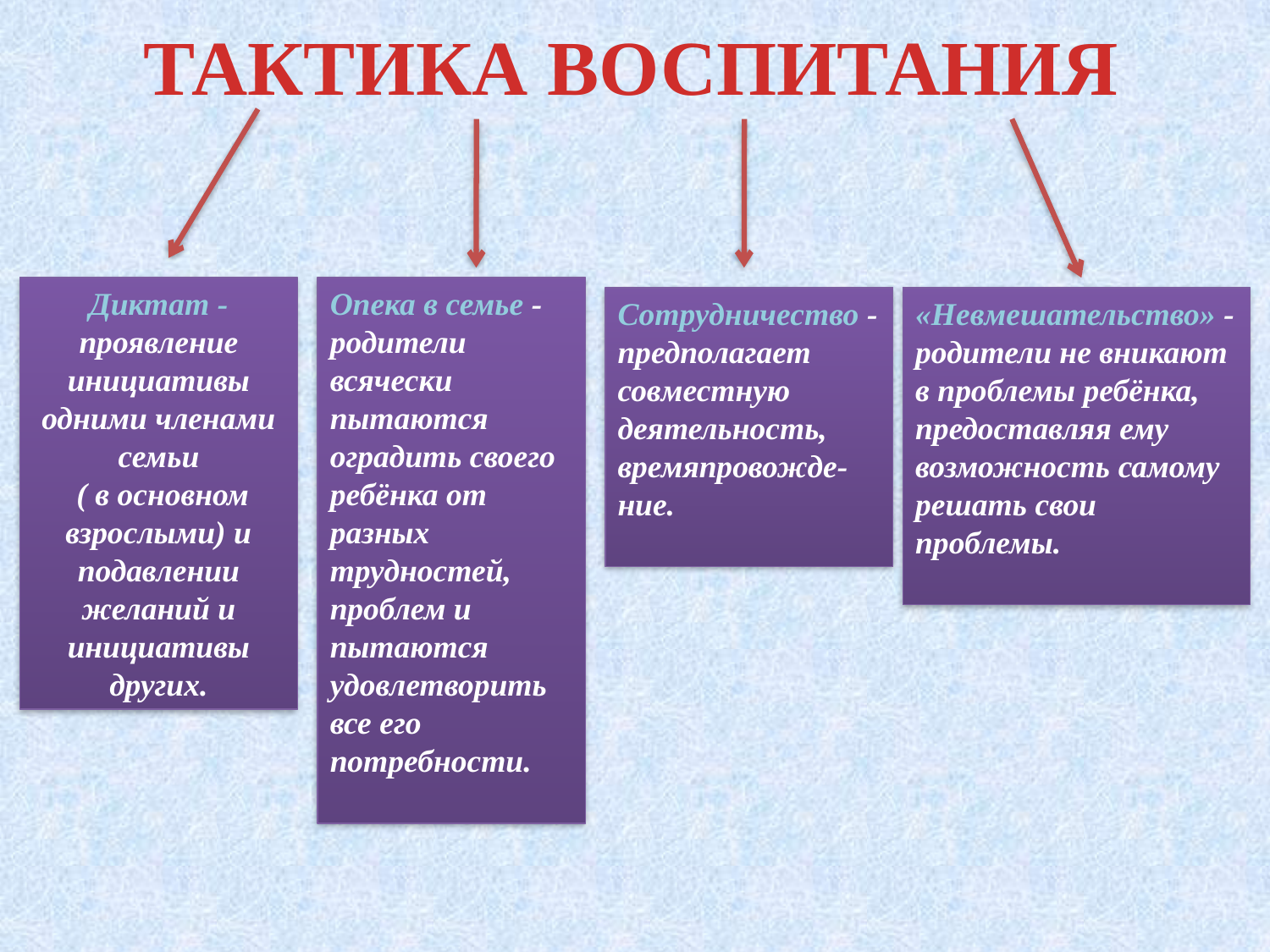

# ТАКТИКА ВОСПИТАНИЯ
Диктат - проявление инициативы одними членами семьи
 ( в основном взрослыми) и подавлении желаний и инициативы других.
Опека в семье - родители всячески пытаются оградить своего ребёнка от разных трудностей, проблем и пытаются удовлетворить все его потребности.

Сотрудничество - предполагает совместную деятельность, времяпровожде-ние.

«Невмешательство» - родители не вникают в проблемы ребёнка, предоставляя ему возможность самому решать свои проблемы.